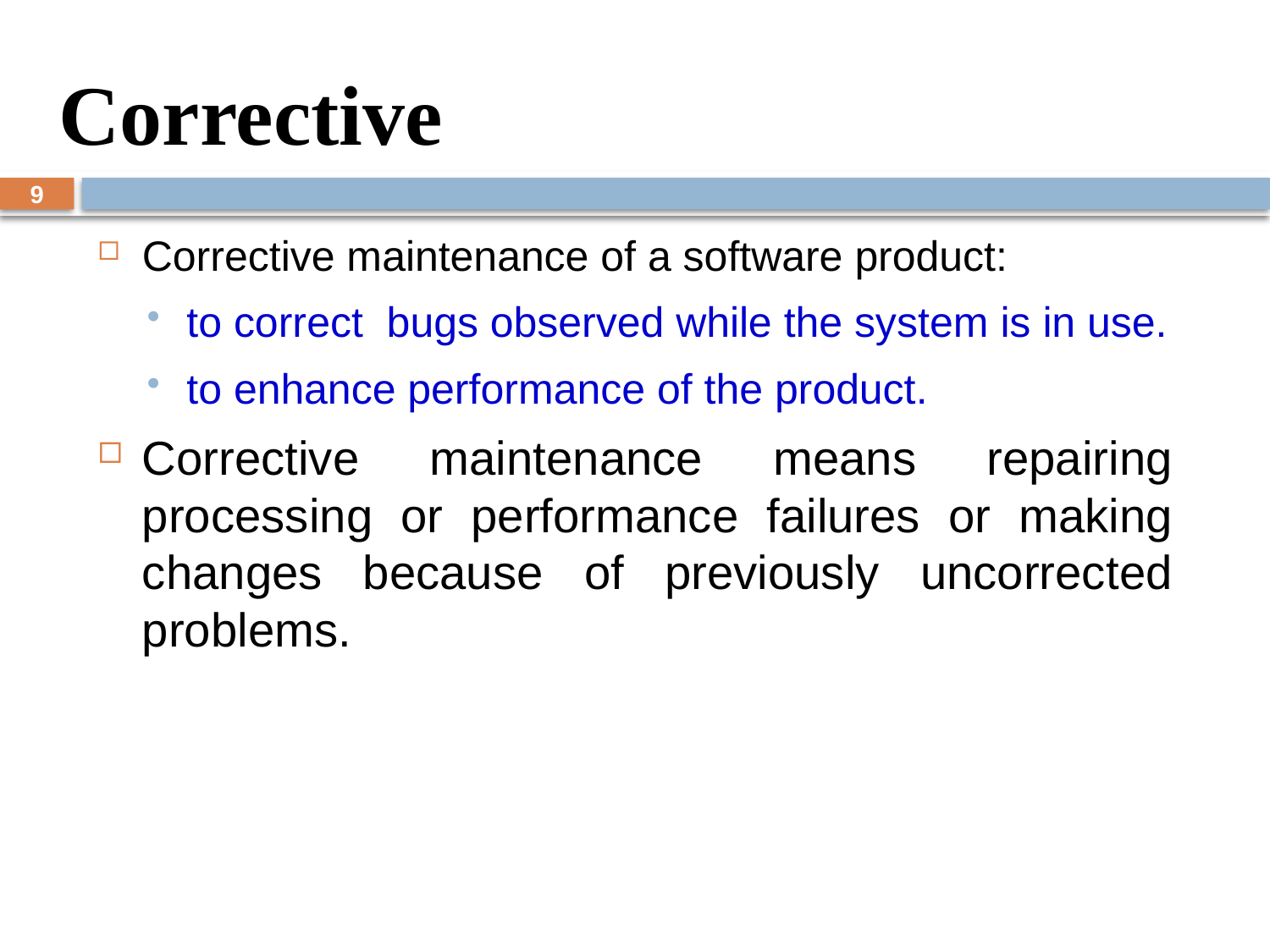

# Corrective
9
Corrective maintenance of a software product:
to correct  bugs observed while the system is in use.
to enhance performance of the product.
Corrective maintenance means repairing processing or performance failures or making changes because of previously uncorrected problems.